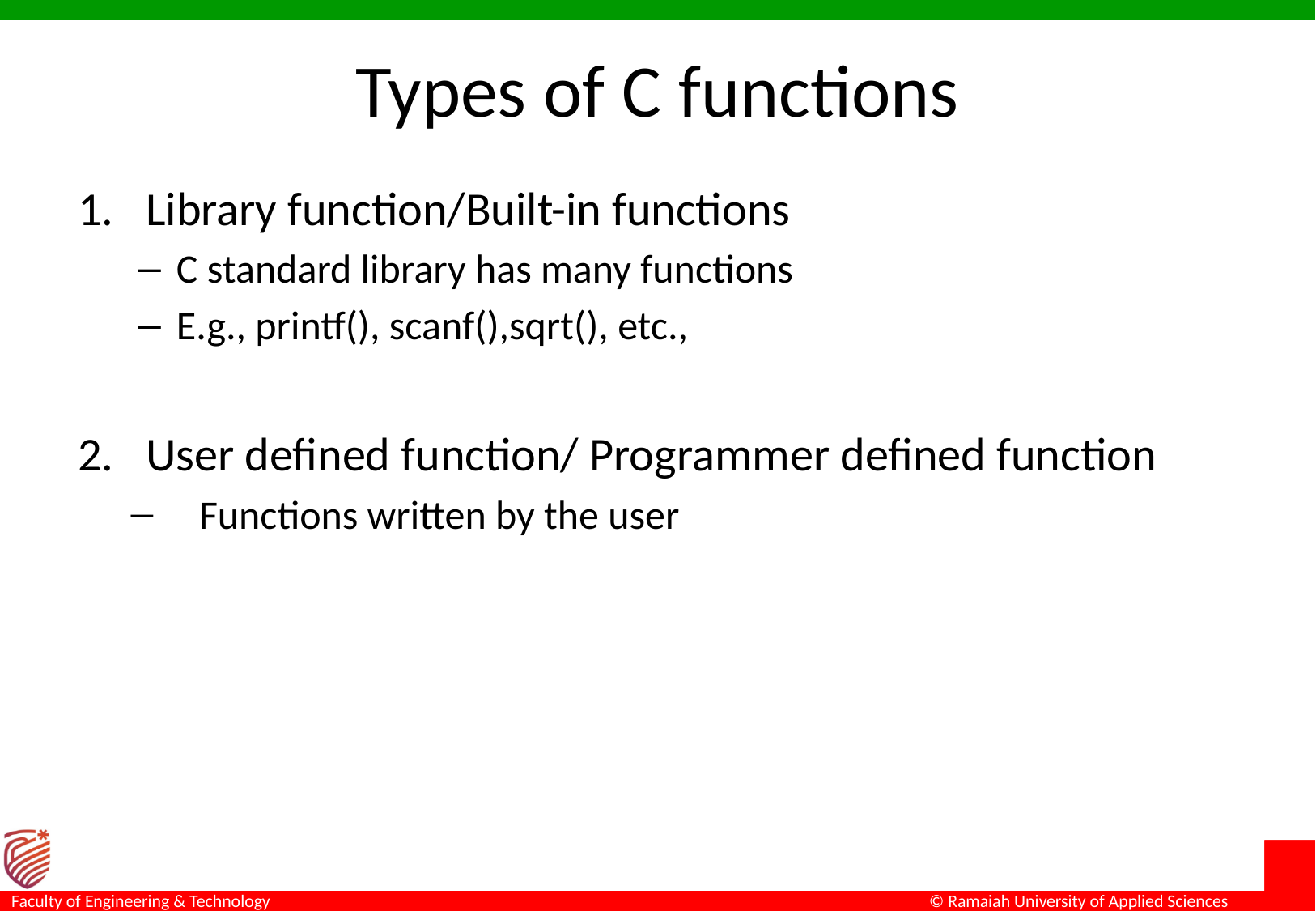

# Types of C functions
Library function/Built-in functions
C standard library has many functions
E.g., printf(), scanf(),sqrt(), etc.,

User defined function/ Programmer defined function
Functions written by the user